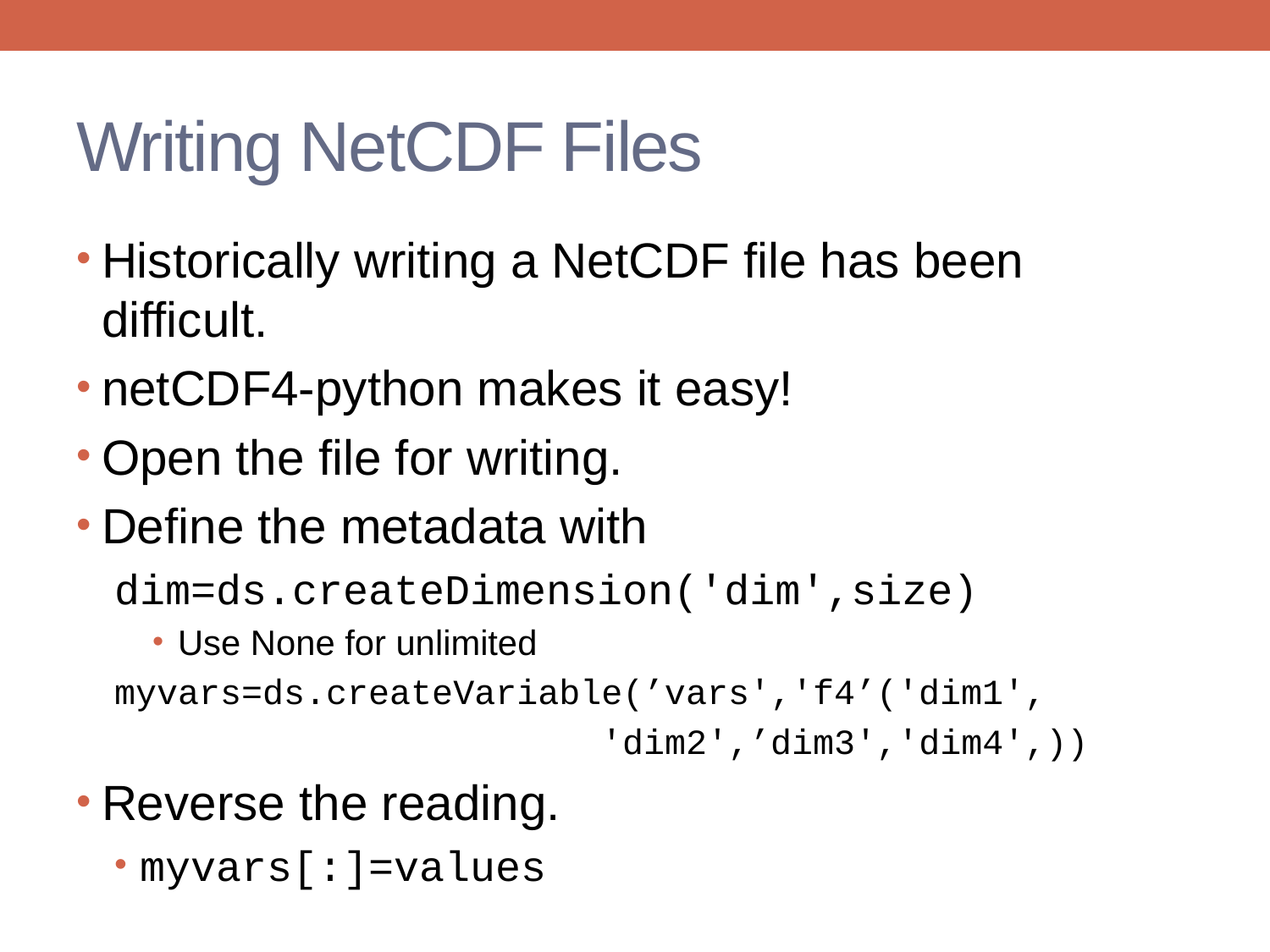

# Writing NetCDF Files
Historically writing a NetCDF file has been difficult.
netCDF4-python makes it easy!
Open the file for writing.
Define the metadata with
dim=ds.createDimension('dim',size)
Use None for unlimited
myvars=ds.createVariable(’vars','f4’('dim1',
                       'dim2',’dim3','dim4',))
Reverse the reading.
myvars[:]=values